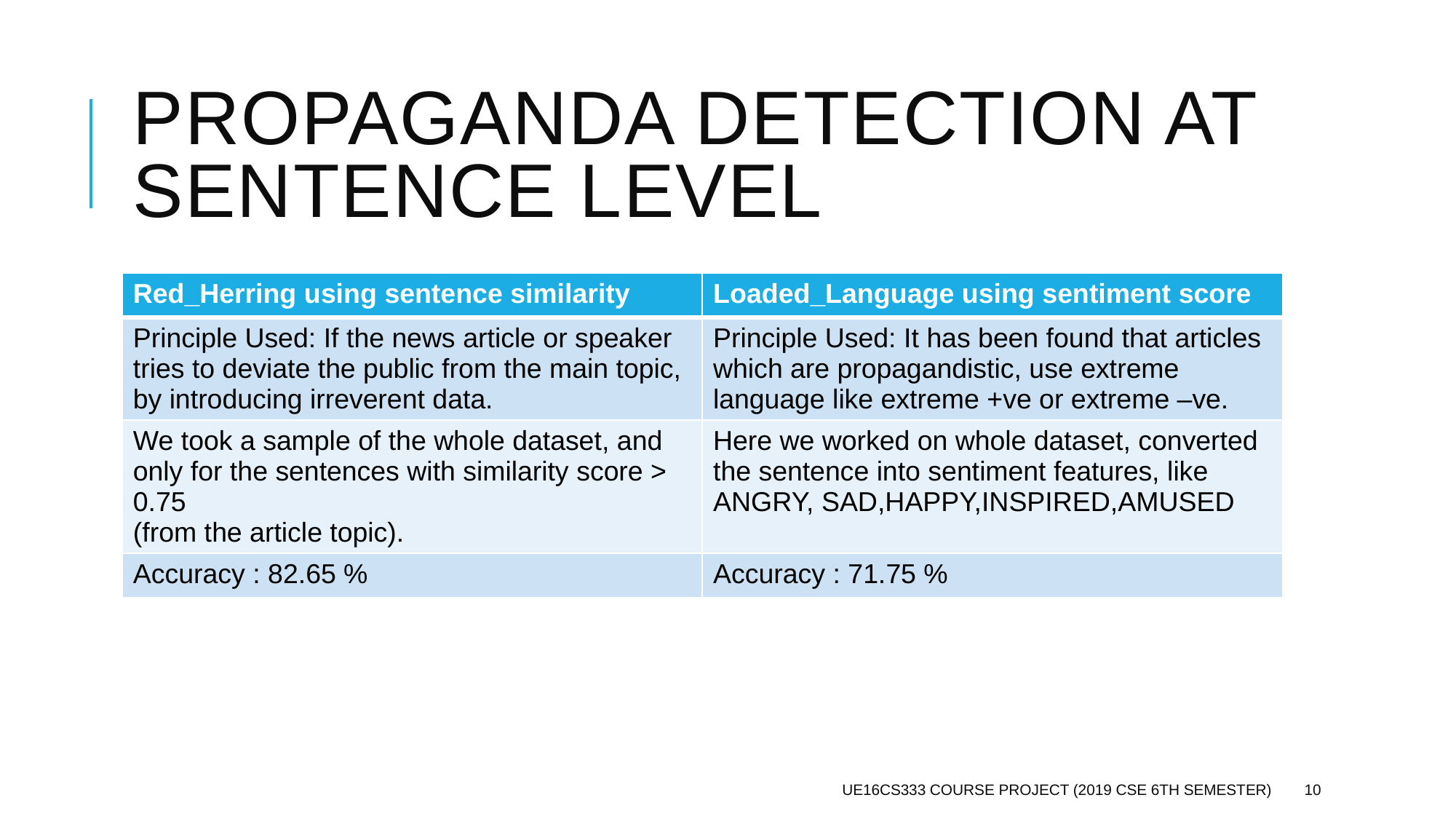

# Propaganda detection at sentence level
| Red\_Herring using sentence similarity | Loaded\_Language using sentiment score |
| --- | --- |
| Principle Used: If the news article or speaker tries to deviate the public from the main topic, by introducing irreverent data. | Principle Used: It has been found that articles which are propagandistic, use extreme language like extreme +ve or extreme –ve. |
| We took a sample of the whole dataset, and only for the sentences with similarity score > 0.75 (from the article topic). | Here we worked on whole dataset, converted the sentence into sentiment features, like ANGRY, SAD,HAPPY,INSPIRED,AMUSED |
| Accuracy : 82.65 % | Accuracy : 71.75 % |
UE16CS333 course project (2019 CSE 6th Semester)
10